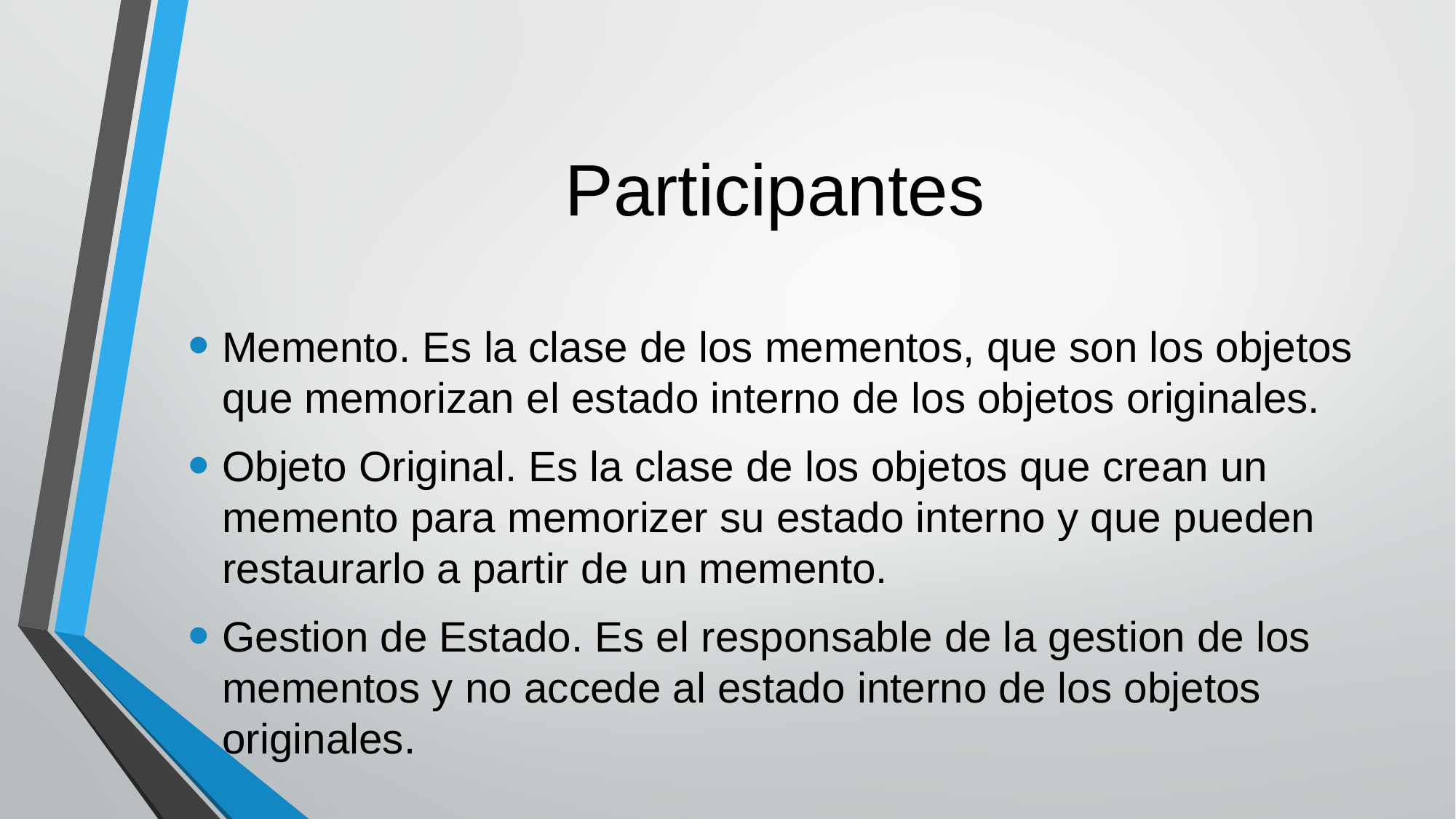

# Participantes
Memento. Es la clase de los mementos, que son los objetos que memorizan el estado interno de los objetos originales.
Objeto Original. Es la clase de los objetos que crean un memento para memorizer su estado interno y que pueden restaurarlo a partir de un memento.
Gestion de Estado. Es el responsable de la gestion de los mementos y no accede al estado interno de los objetos originales.